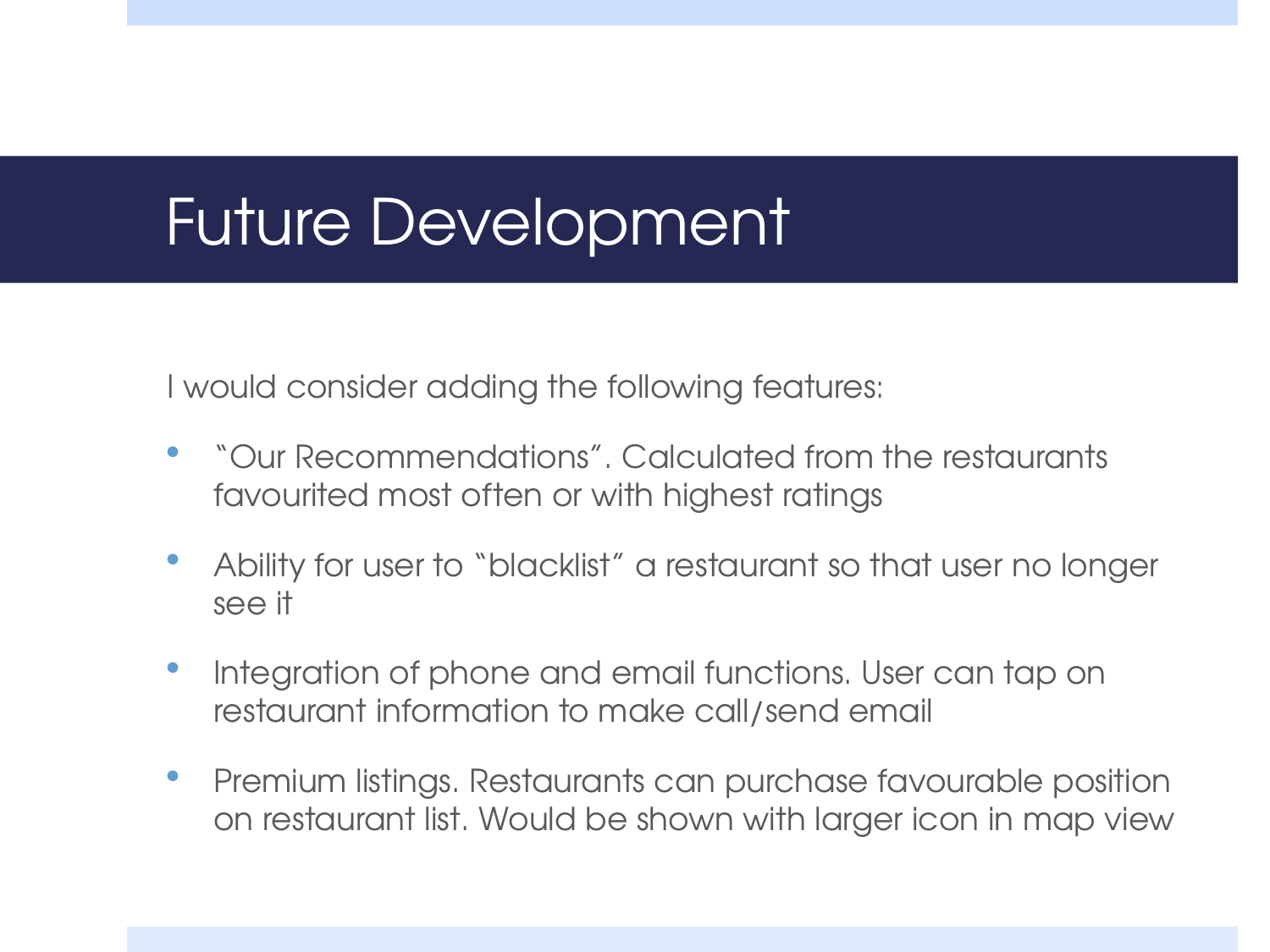

# Future Development
I would consider adding the following features:
“Our Recommendations”. Calculated from the restaurants favourited most often or with highest ratings
Ability for user to “blacklist” a restaurant so that user no longer see it
Integration of phone and email functions. User can tap on restaurant information to make call/send email
Premium listings. Restaurants can purchase favourable position on restaurant list. Would be shown with larger icon in map view